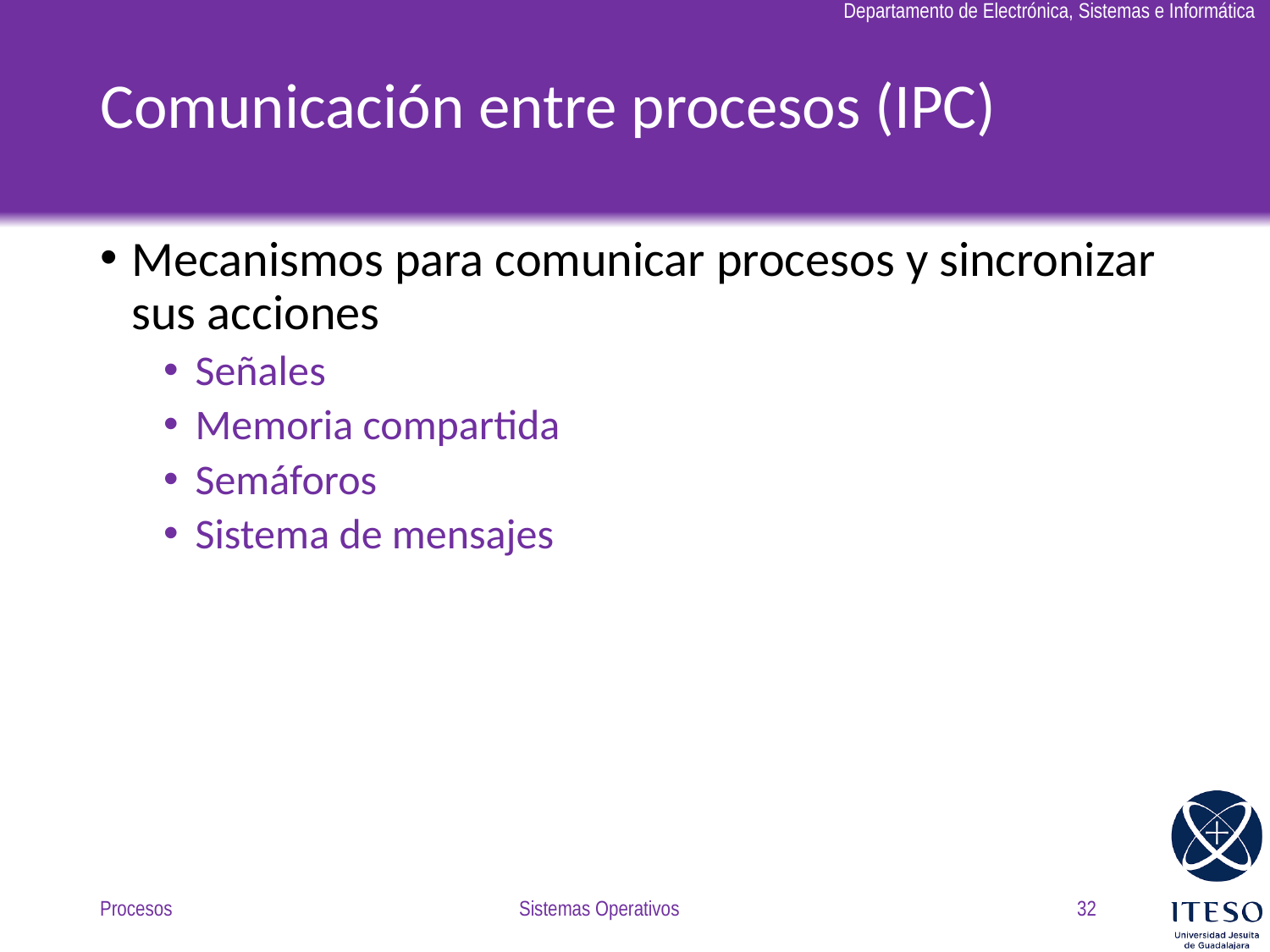

# Comunicación entre procesos (IPC)
Mecanismos para comunicar procesos y sincronizar sus acciones
Señales
Memoria compartida
Semáforos
Sistema de mensajes
Procesos
Sistemas Operativos
32